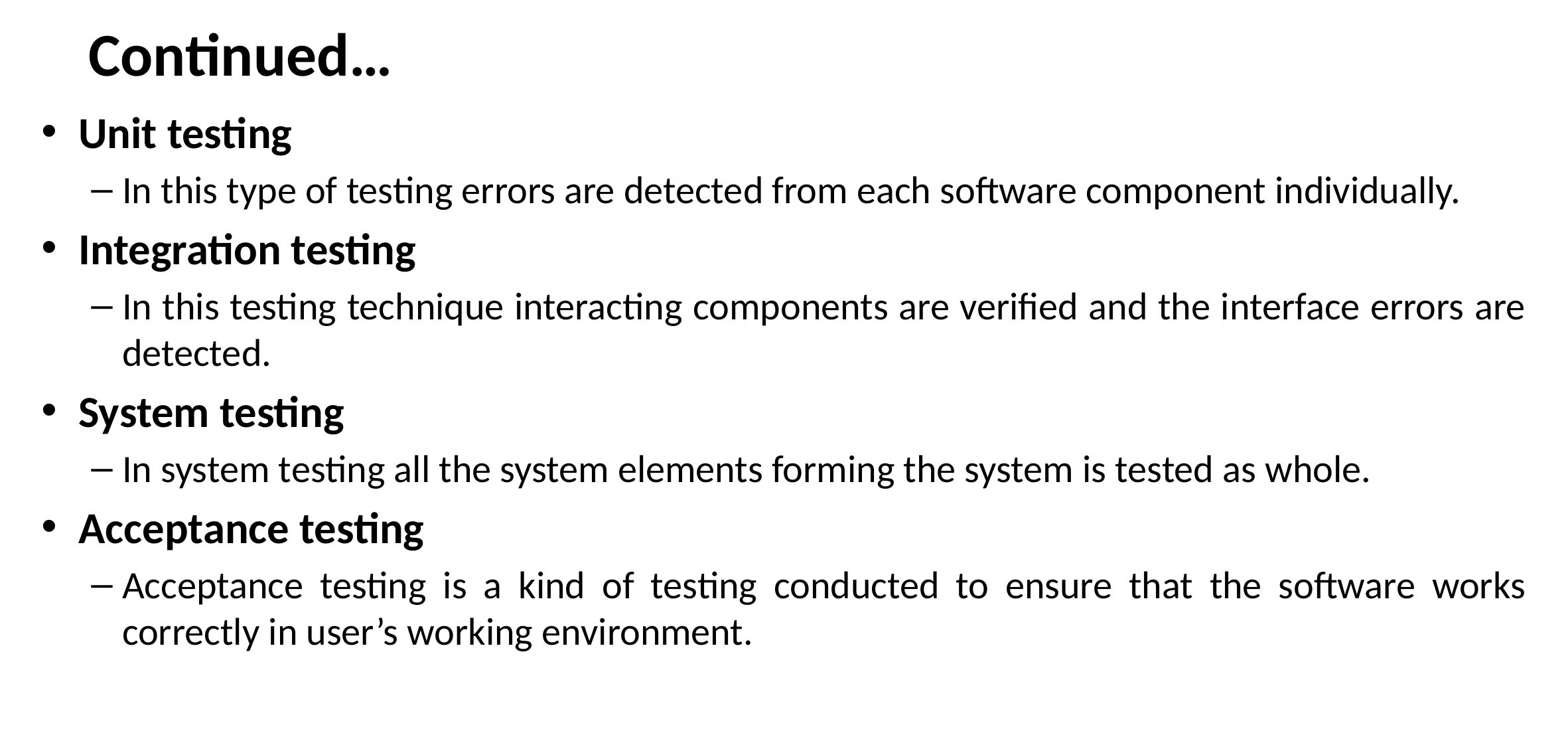

# Continued…
Unit testing
In this type of testing errors are detected from each software component individually.
Integration testing
In this testing technique interacting components are verified and the interface errors are detected.
System testing
In system testing all the system elements forming the system is tested as whole.
Acceptance testing
Acceptance testing is a kind of testing conducted to ensure that the software works correctly in user’s working environment.